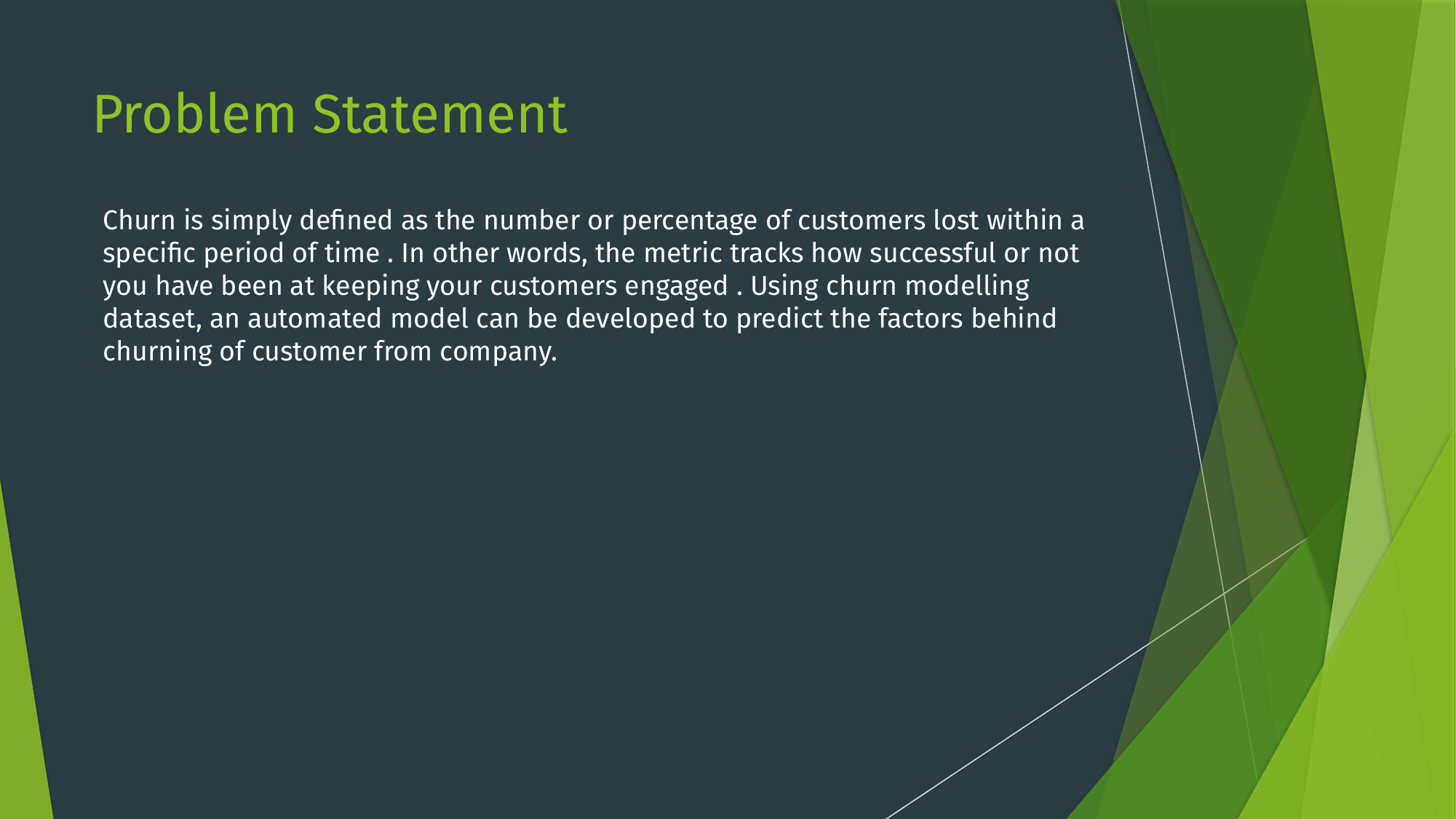

# Problem Statement
Churn is simply defined as the number or percentage of customers lost within a specific period of time . In other words, the metric tracks how successful or not you have been at keeping your customers engaged . Using churn modelling dataset, an automated model can be developed to predict the factors behind churning of customer from company.